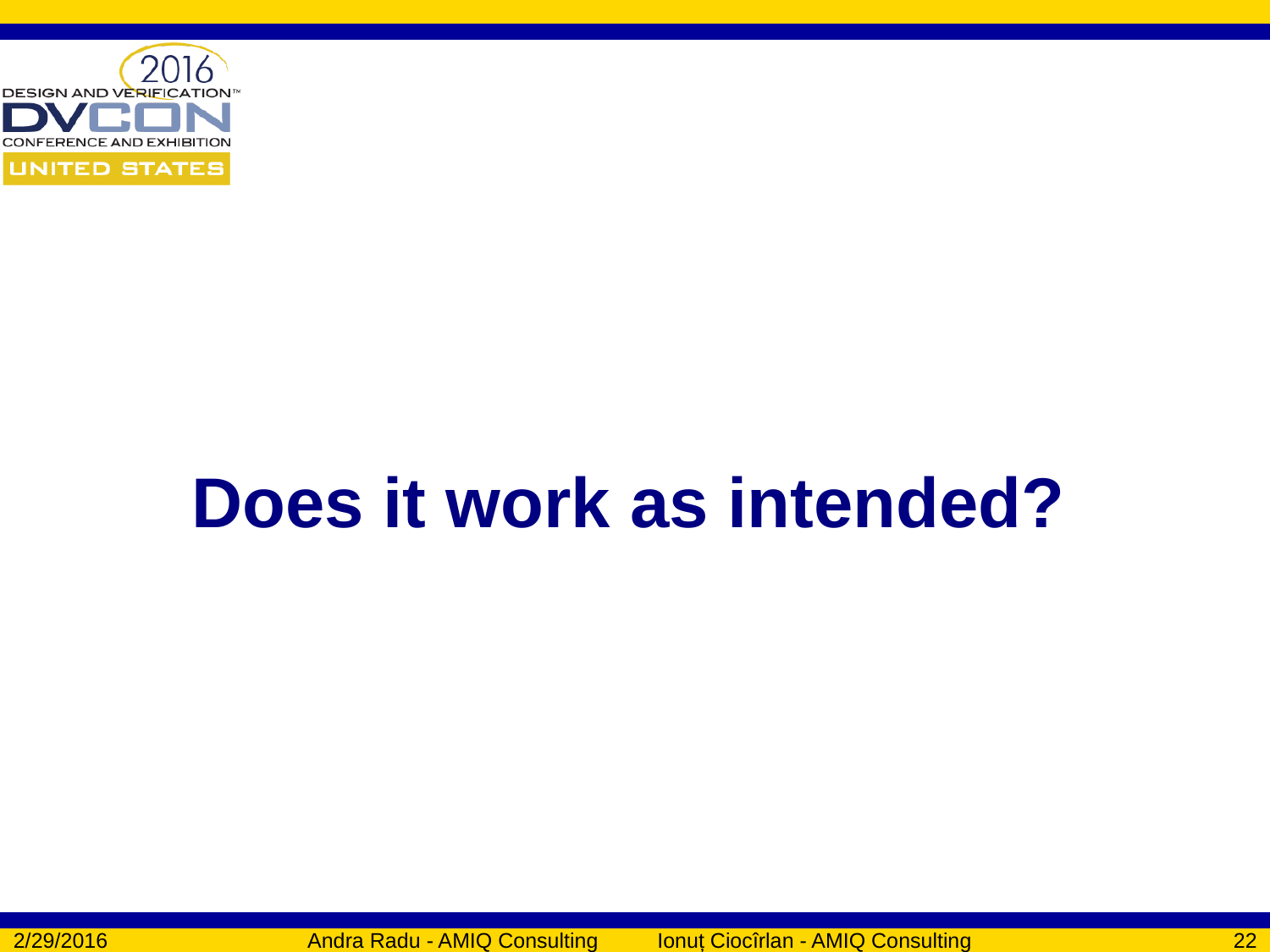

# Does it work as intended?
2/29/2016
Andra Radu - AMIQ Consulting          Ionuț Ciocîrlan - AMIQ Consulting
22